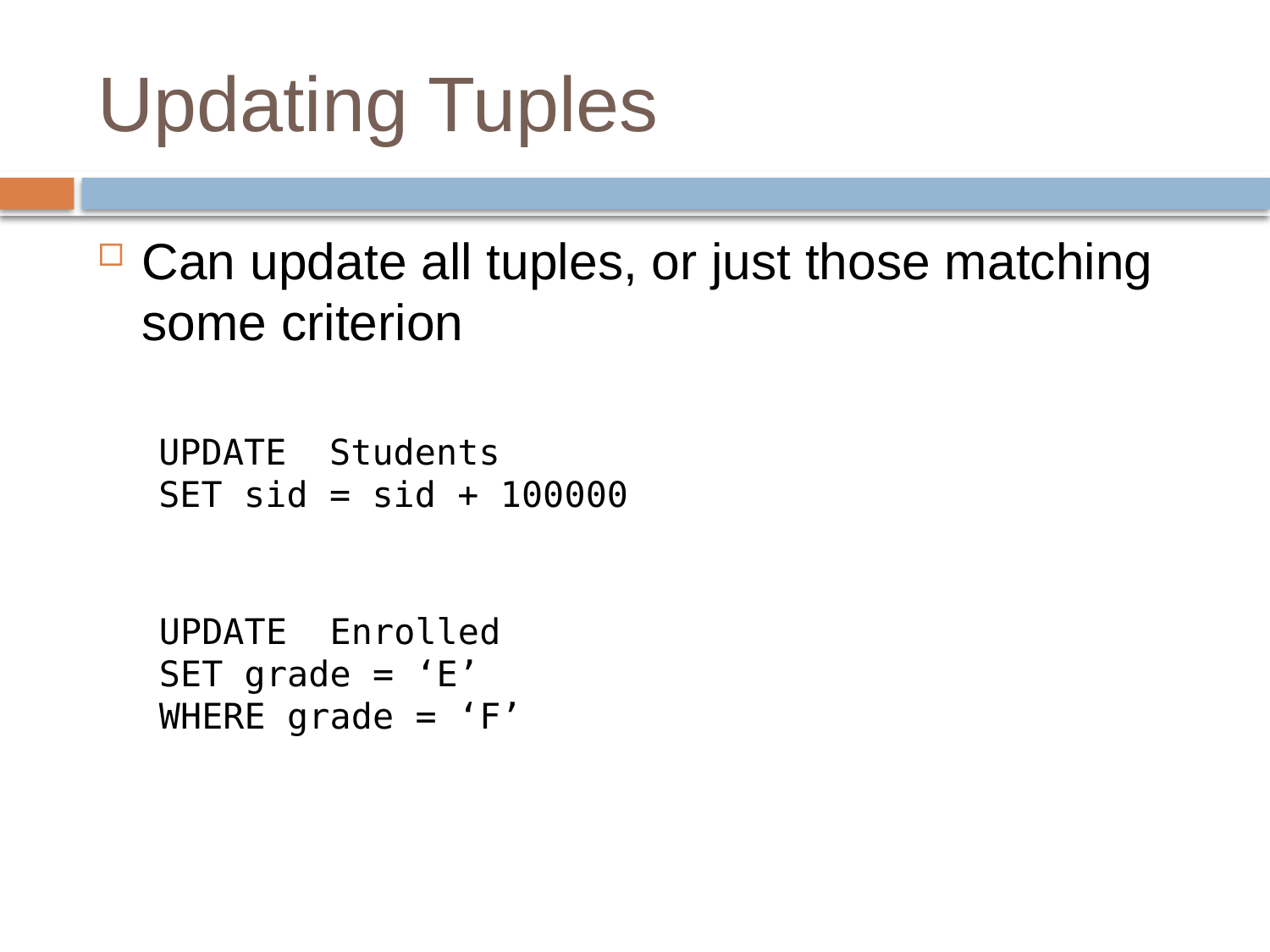

# Updating Tuples
Can update all tuples, or just those matching some criterion
UPDATE  Students
SET sid = sid + 100000
UPDATE  Enrolled
SET grade = ‘E’
WHERE grade = ‘F’